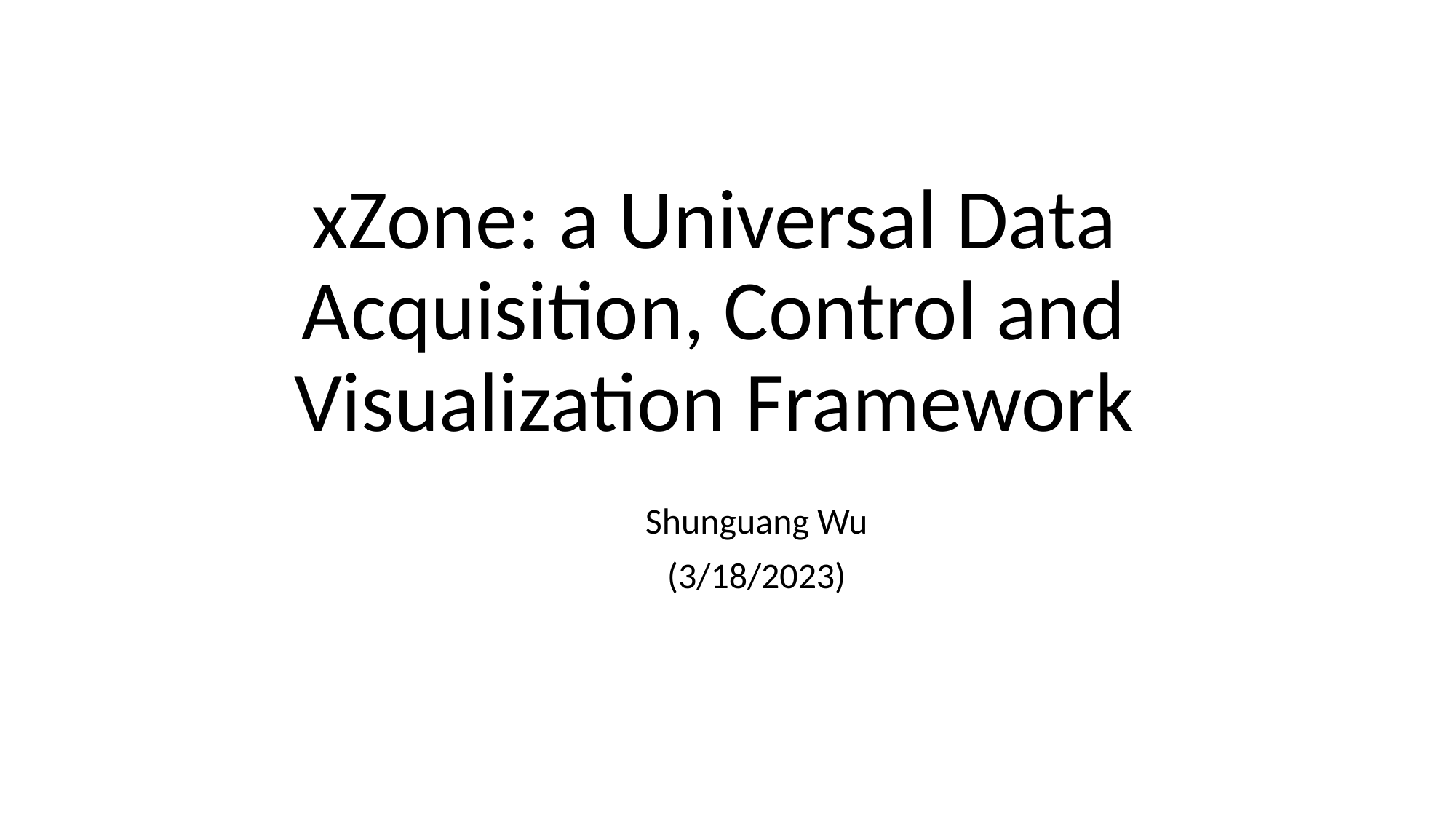

# xZone: a Universal Data Acquisition, Control and Visualization Framework
Shunguang Wu
(3/18/2023)